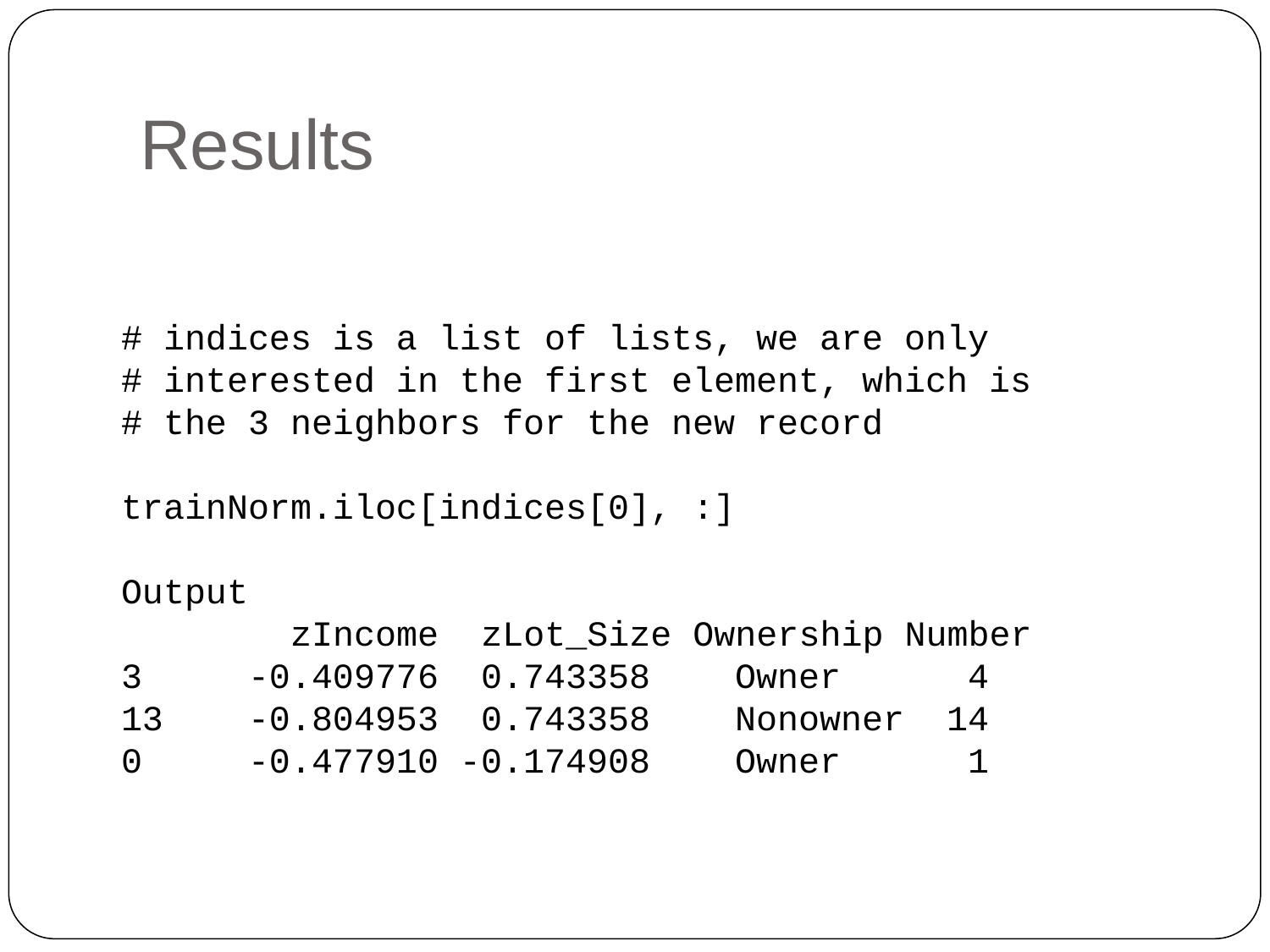

# Results
# indices is a list of lists, we are only
# interested in the first element, which is
# the 3 neighbors for the new record

trainNorm.iloc[indices[0], :]

Output
        zIncome  zLot_Size Ownership Number
3     -0.409776  0.743358    Owner      4
13    -0.804953  0.743358    Nonowner  14
0     -0.477910 -0.174908    Owner      1